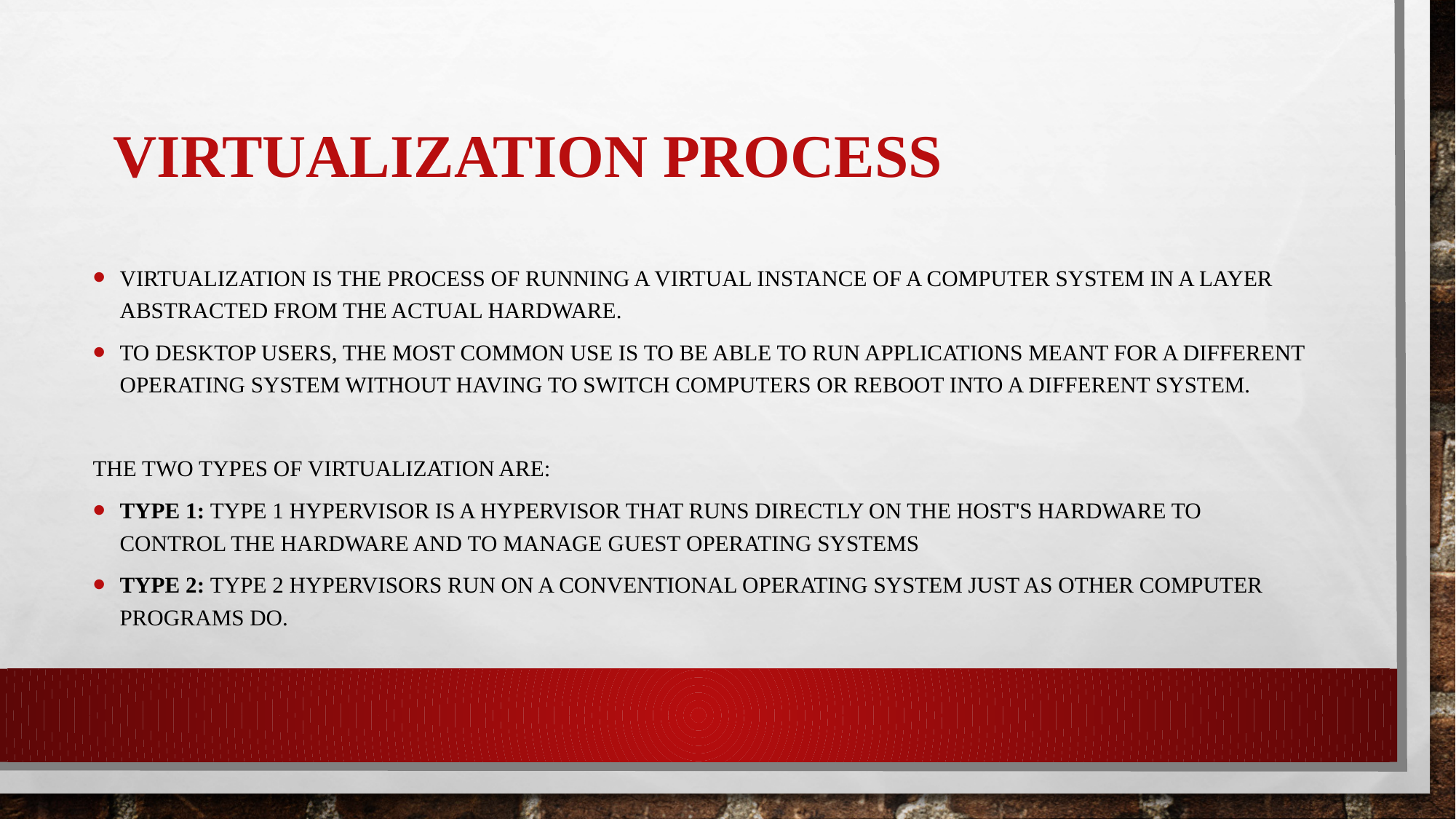

# Virtualization process
Virtualization is the process of running a virtual instance of a computer system in a layer abstracted from the actual hardware.
To desktop users, the most common use is to be able to run applications meant for a different operating system without having to switch computers or reboot into a different system.

The two types of Virtualization are:
Type 1: Type 1 hypervisor is a hypervisor that runs directly on the host's hardware to control the hardware and to manage guest operating systems
Type 2: Type 2 hypervisors run on a conventional operating system just as other computer programs do.